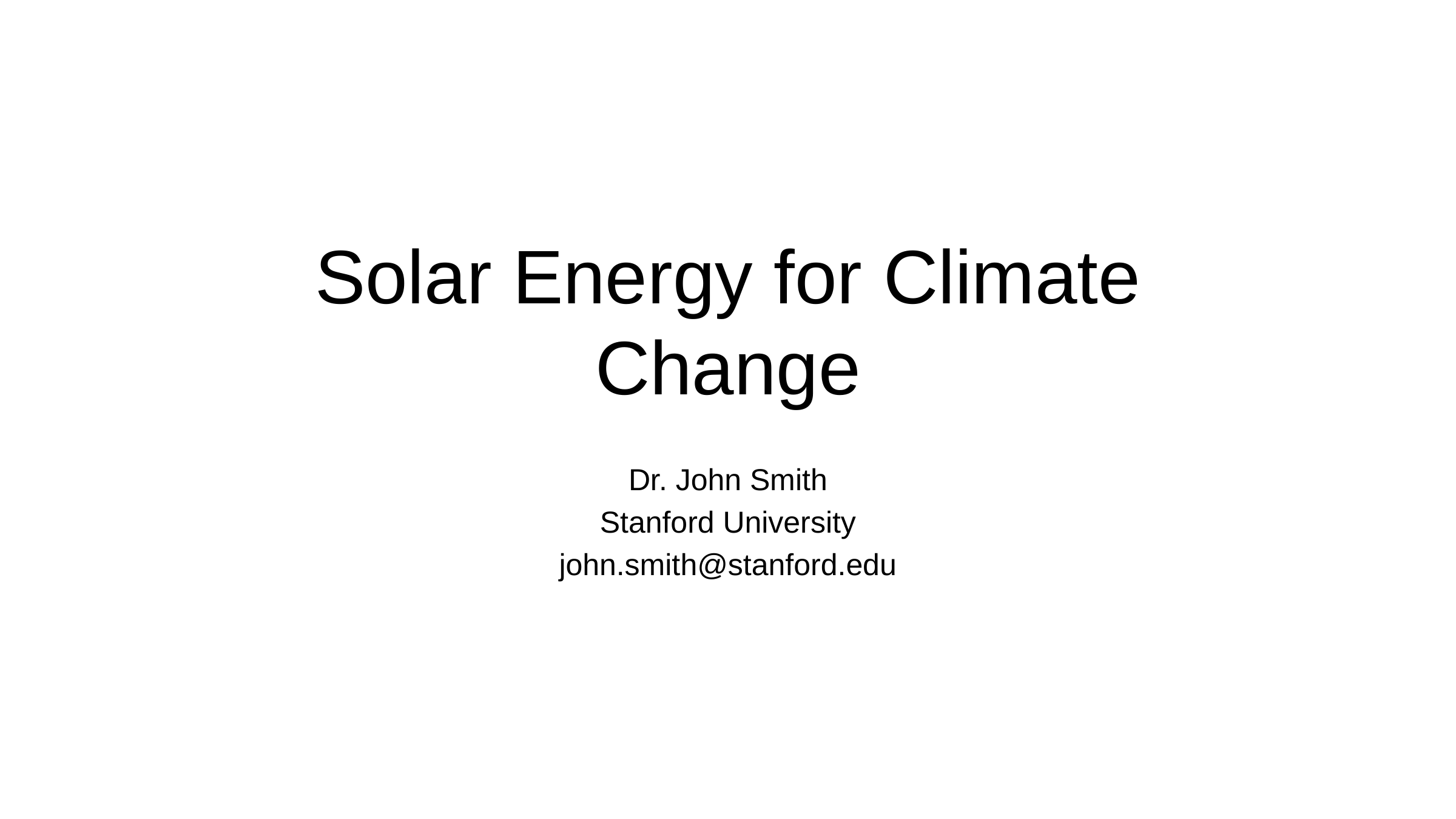

# Solar Energy for Climate Change
Dr. John Smith
Stanford University
john.smith@stanford.edu